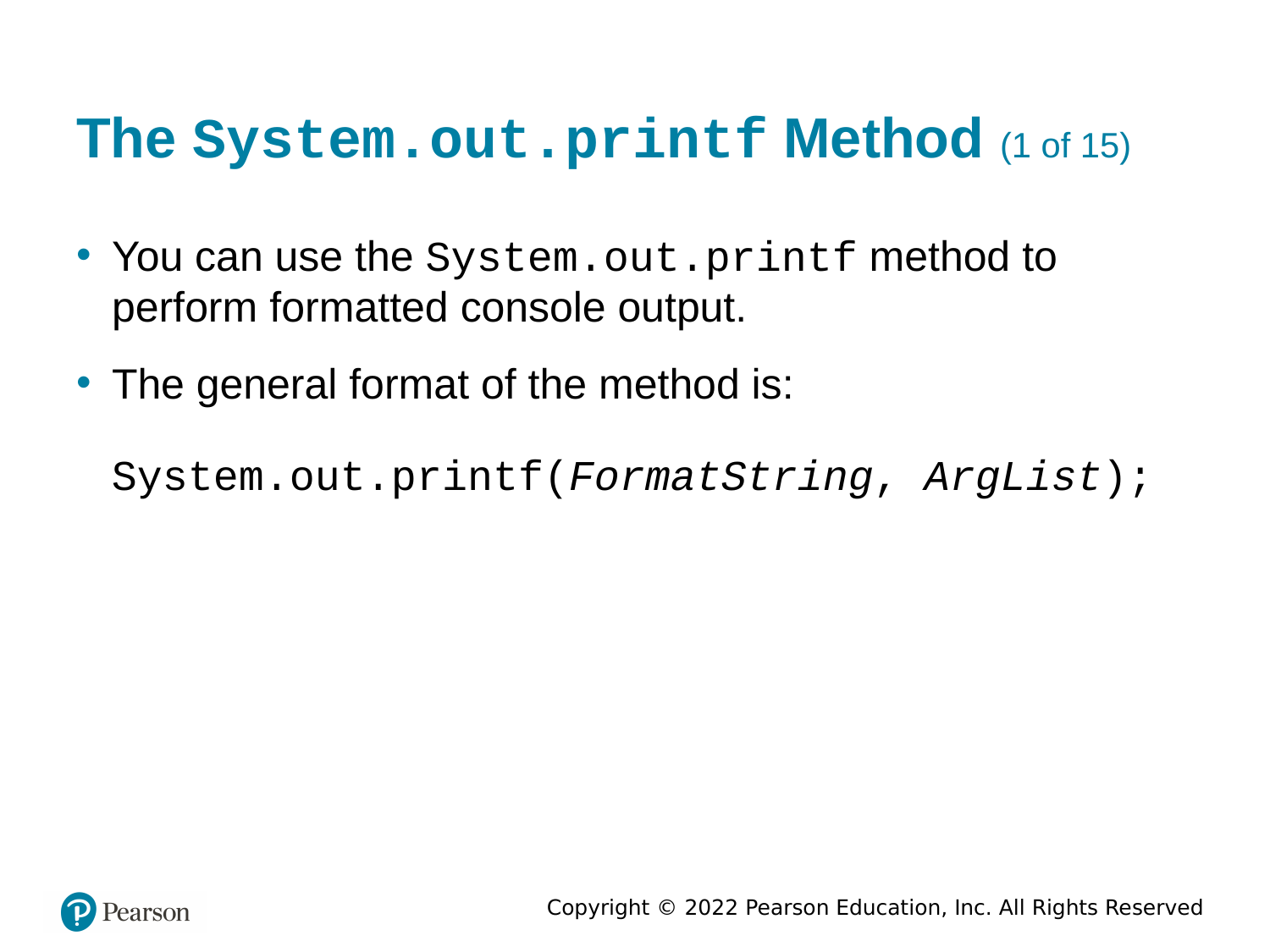

# The System.out.printf Method (1 of 15)
You can use the System.out.printf method to perform formatted console output.
The general format of the method is:
System.out.printf(FormatString, ArgList);